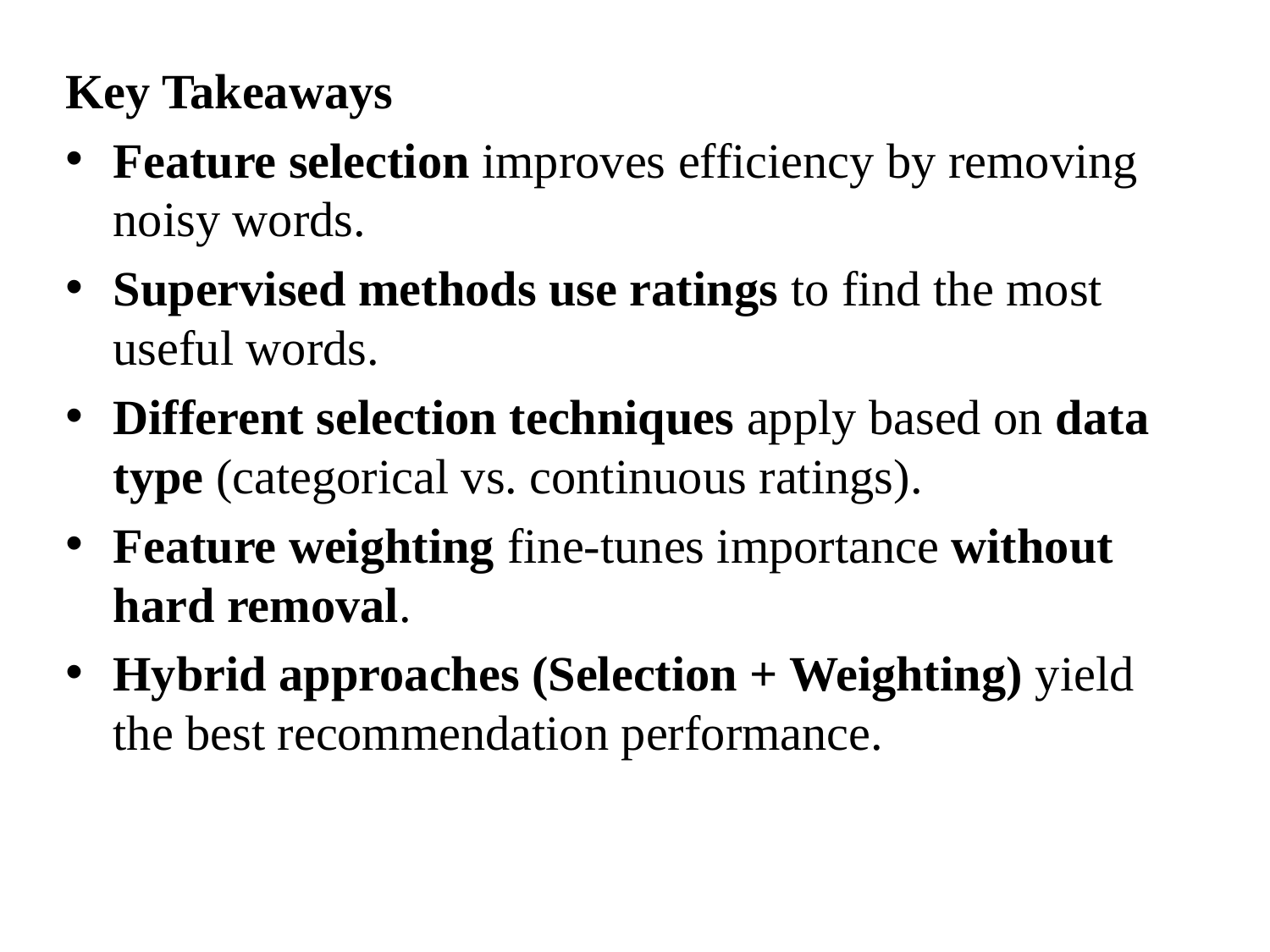

Key Takeaways
Feature selection improves efficiency by removing noisy words.
Supervised methods use ratings to find the most useful words.
Different selection techniques apply based on data type (categorical vs. continuous ratings).
Feature weighting fine-tunes importance without hard removal.
Hybrid approaches (Selection + Weighting) yield the best recommendation performance.